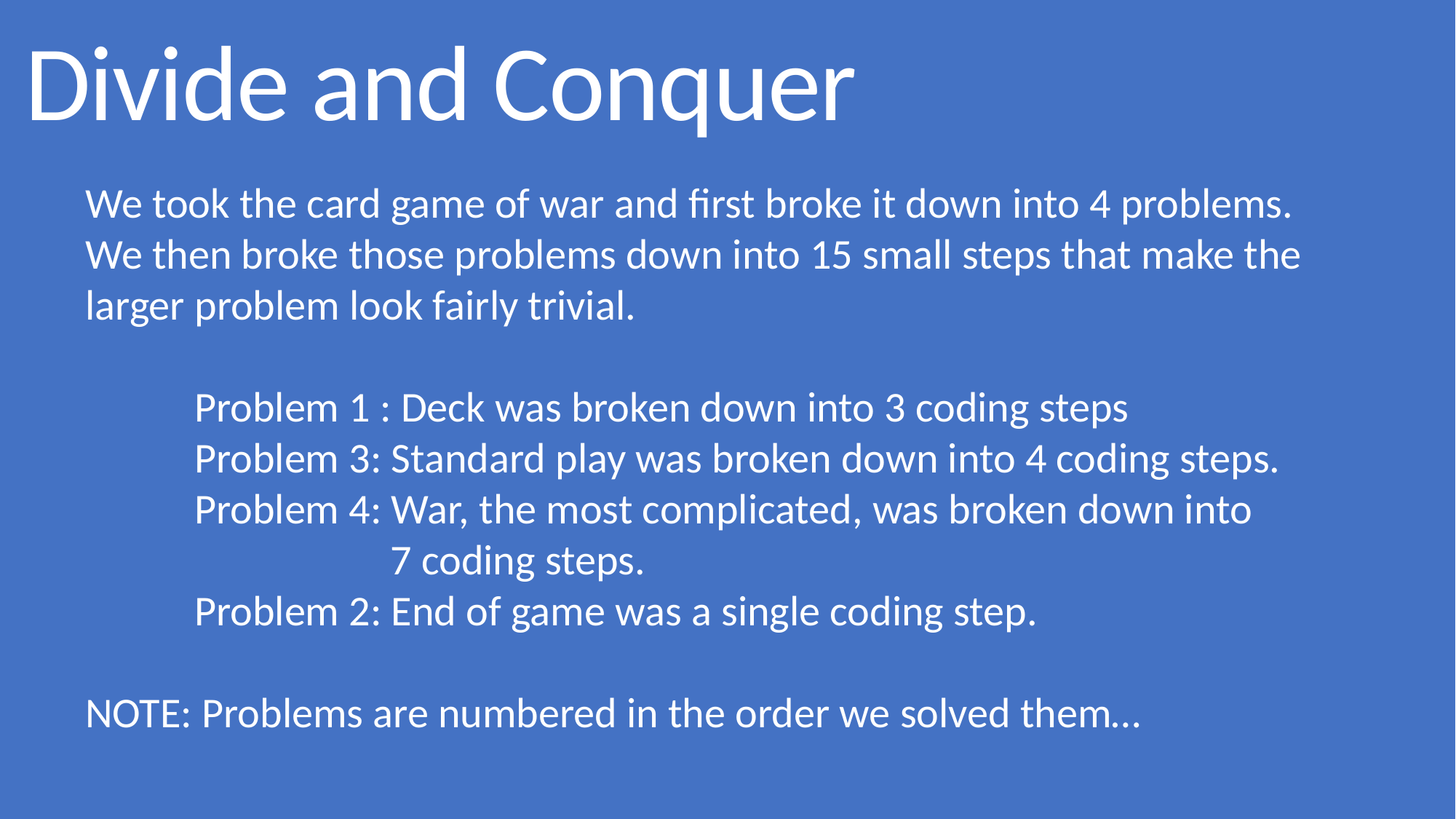

# Divide and Conquer
We took the card game of war and first broke it down into 4 problems. We then broke those problems down into 15 small steps that make the larger problem look fairly trivial.

	Problem 1 : Deck was broken down into 3 coding steps
	Problem 3: Standard play was broken down into 4 coding steps.
	Problem 4: War, the most complicated, was broken down into
		         7 coding steps.
	Problem 2: End of game was a single coding step.

NOTE: Problems are numbered in the order we solved them…